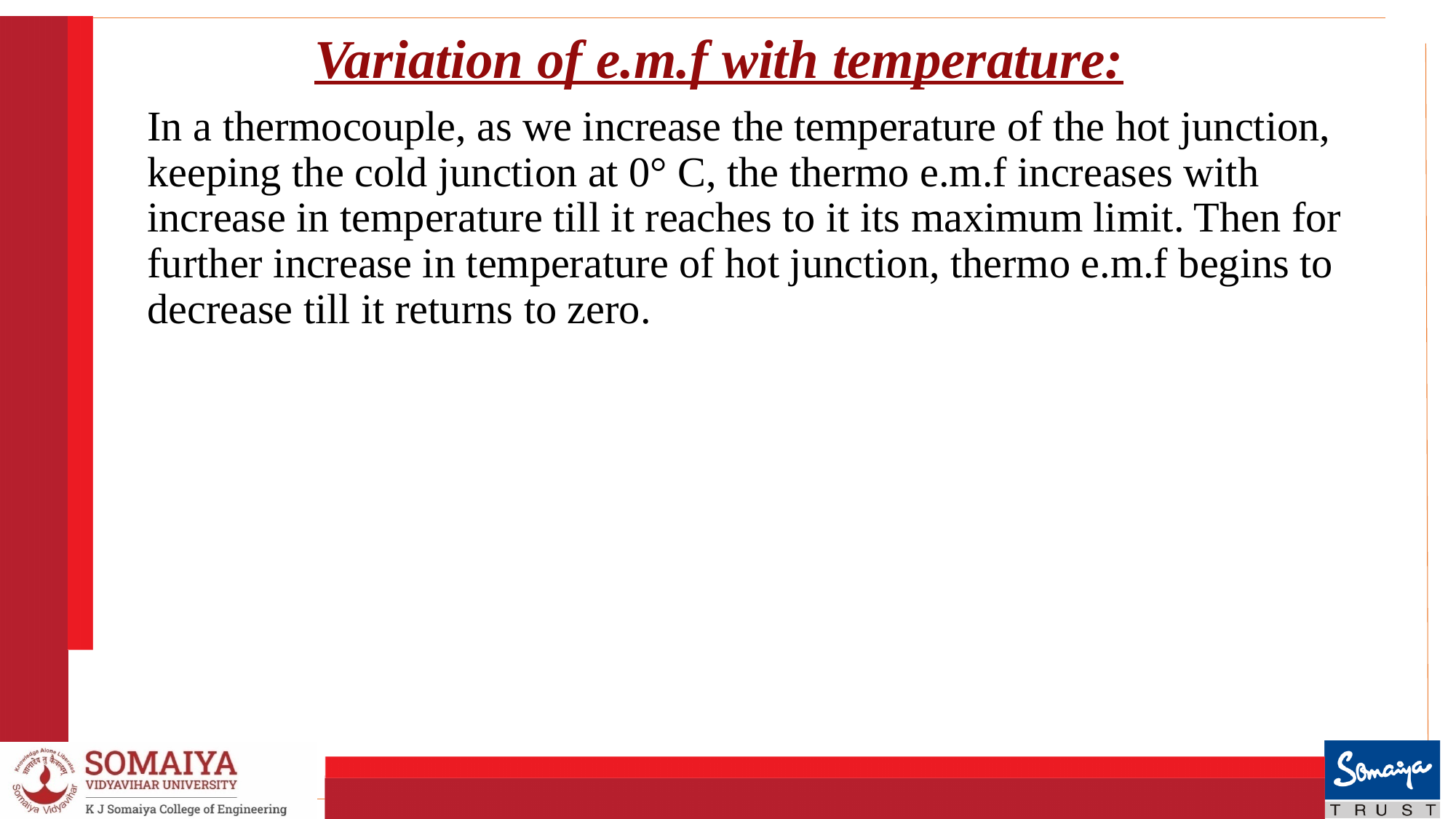

# Variation of e.m.f with temperature:
In a thermocouple, as we increase the temperature of the hot junction, keeping the cold junction at 0° C, the thermo e.m.f increases with increase in temperature till it reaches to it its maximum limit. Then for further increase in temperature of hot junction, thermo e.m.f begins to decrease till it returns to zero.